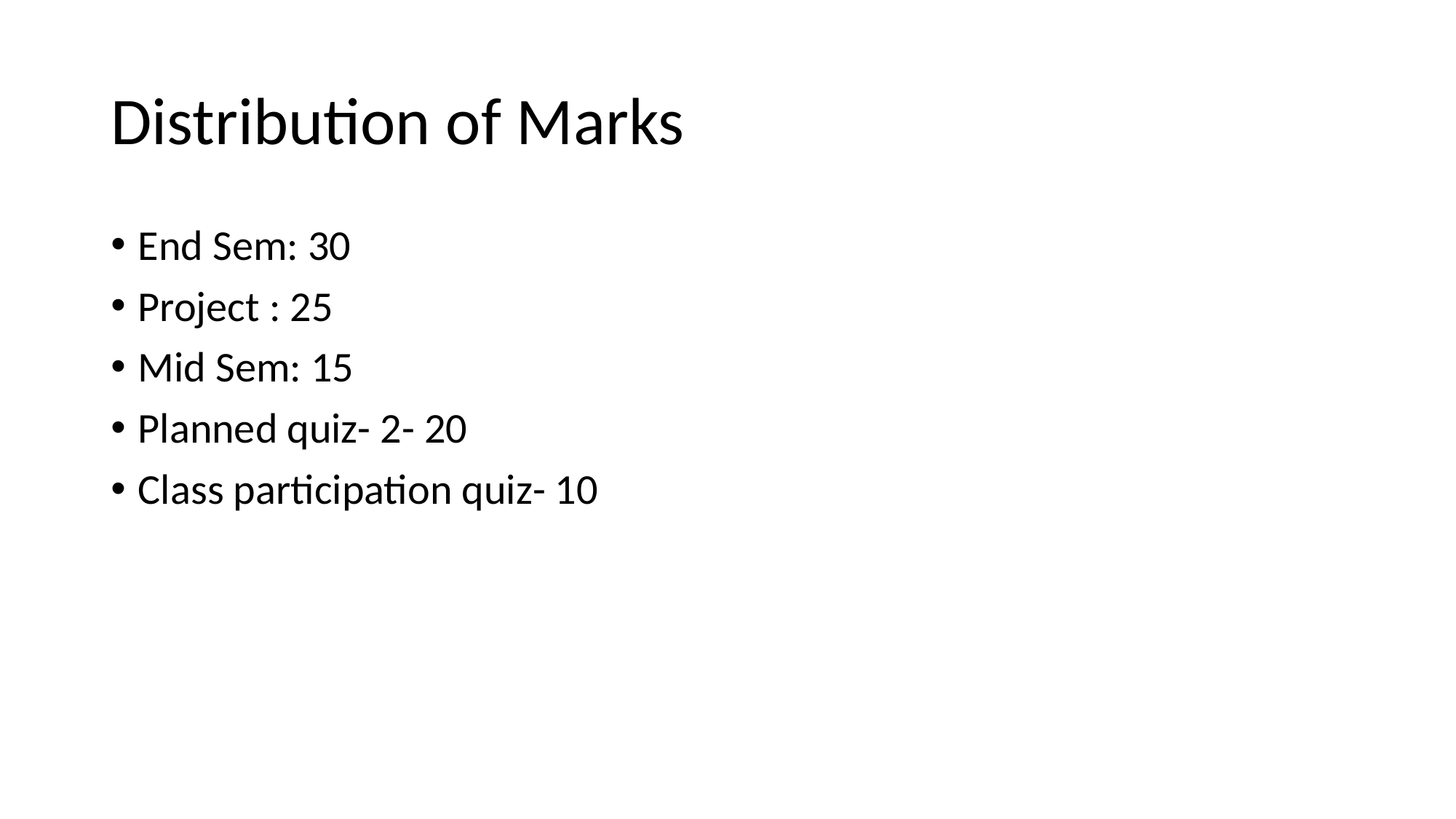

# Distribution of Marks
End Sem: 30
Project : 25
Mid Sem: 15
Planned quiz- 2- 20
Class participation quiz- 10